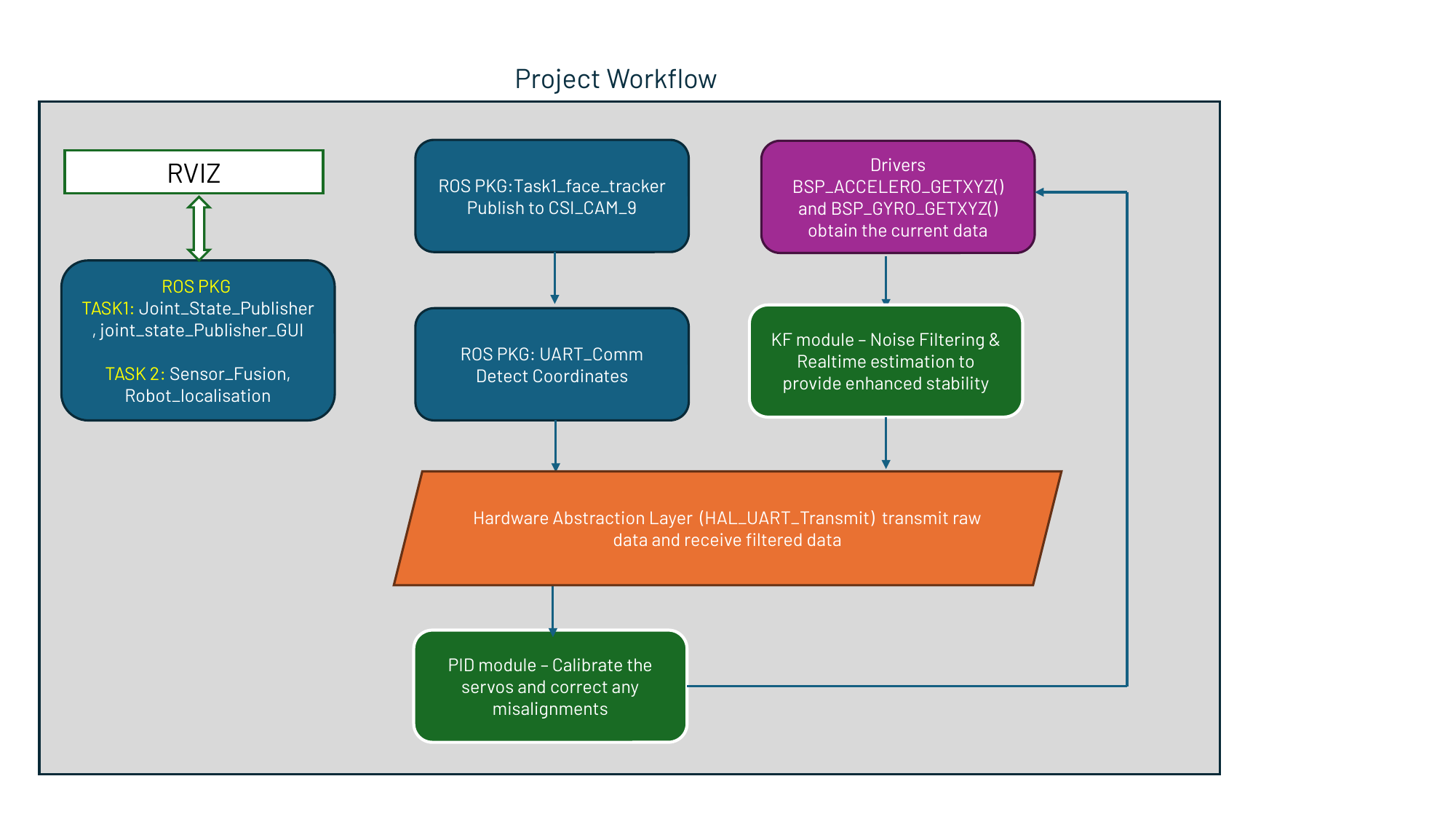

Project Workflow

ROS PKG:Task1_face_tracker
Publish to CSI_CAM_9
Drivers BSP_ACCELERO_GETXYZ() and BSP_GYRO_GETXYZ() obtain the current data
RVIZ

ROS PKG
TASK1: Joint_State_Publisher , joint_state_Publisher_GUI

TASK 2: Sensor_Fusion,
Robot_localisation
KF module – Noise Filtering & Realtime estimation to provide enhanced stability
ROS PKG: UART_Comm
Detect Coordinates
Hardware Abstraction Layer  (HAL_UART_Transmit)  transmit raw data and receive filtered data
PID module – Calibrate the servos and correct any misalignments